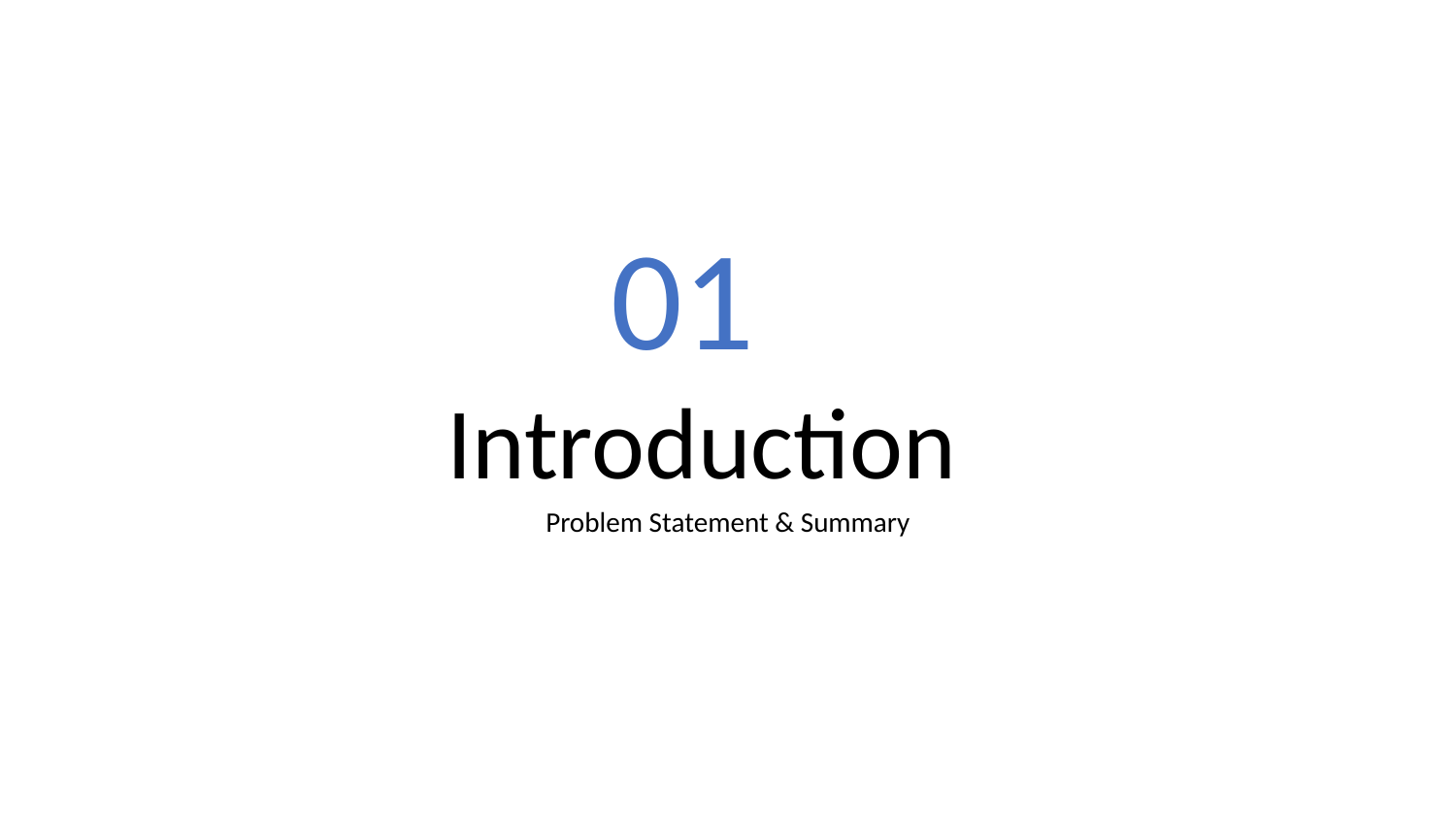

01
# Introduction
Problem Statement & Summary